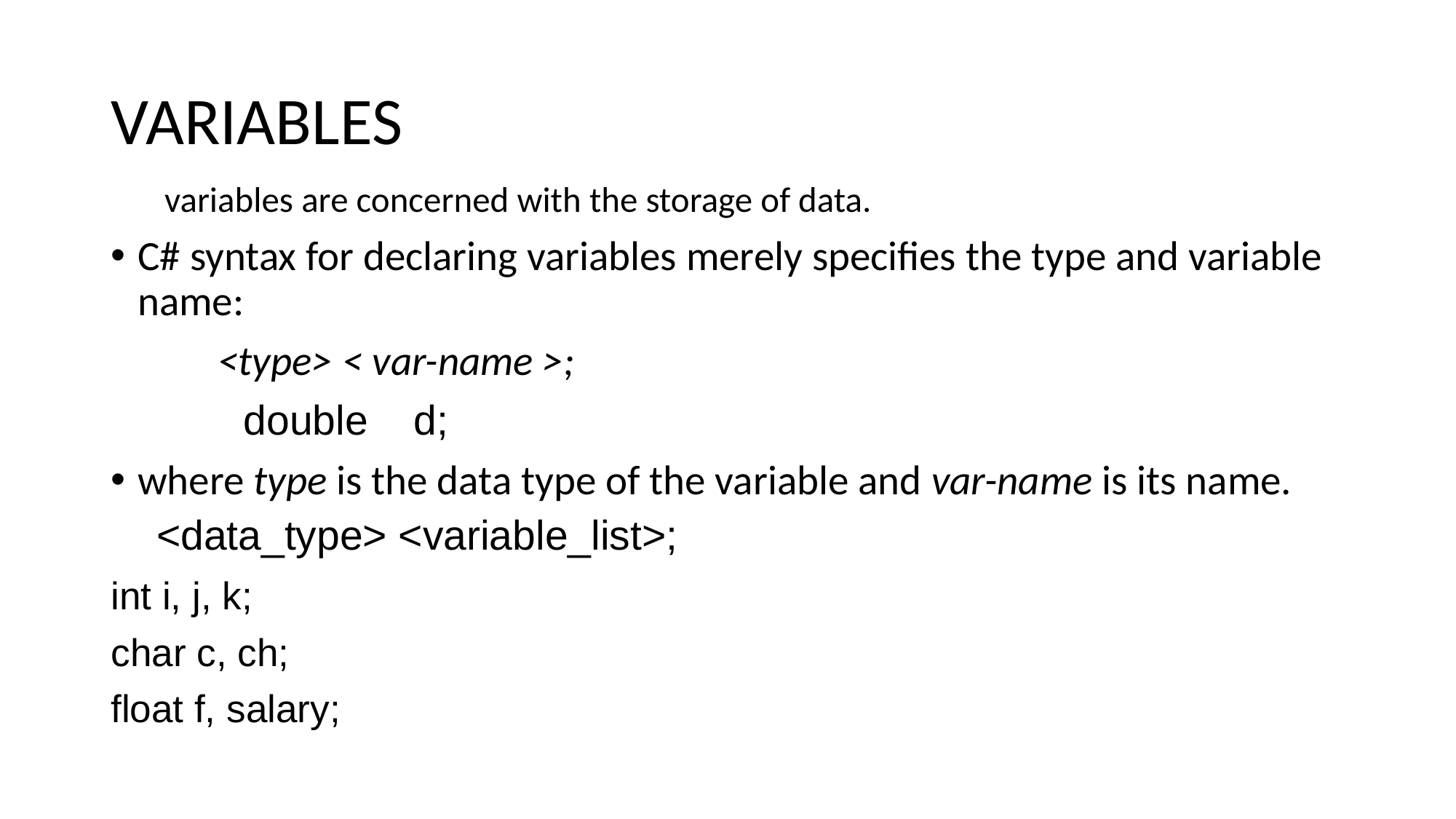

# VARIABLES
variables are concerned with the storage of data.
C# syntax for declaring variables merely specifies the type and variable name:
	<type> < var-name >;
              double    d;
where type is the data type of the variable and var-name is its name.        <data_type> <variable_list>;
int i, j, k;
char c, ch;
float f, salary;